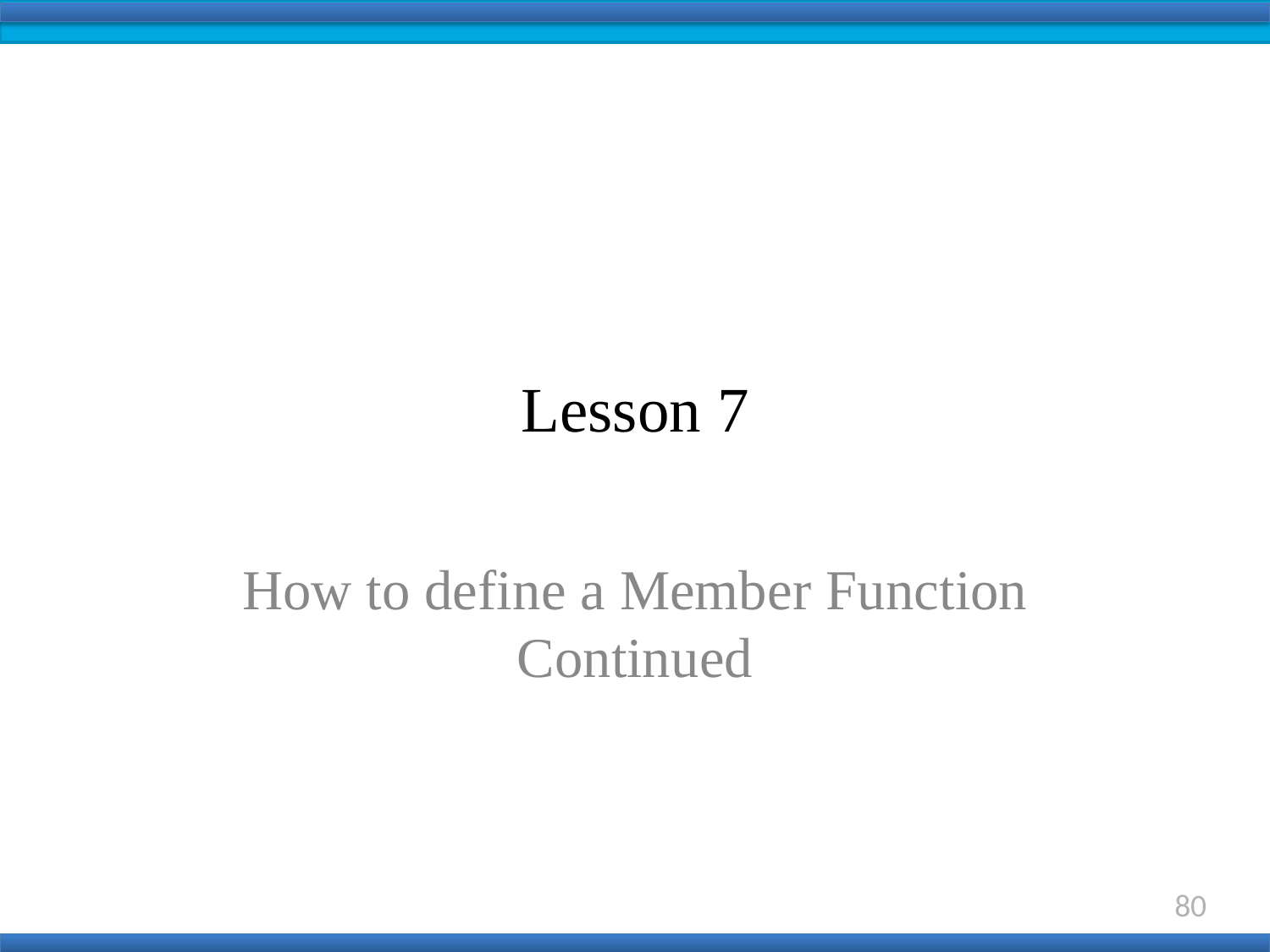

Lesson 7
How to define a Member Function
Continued
80